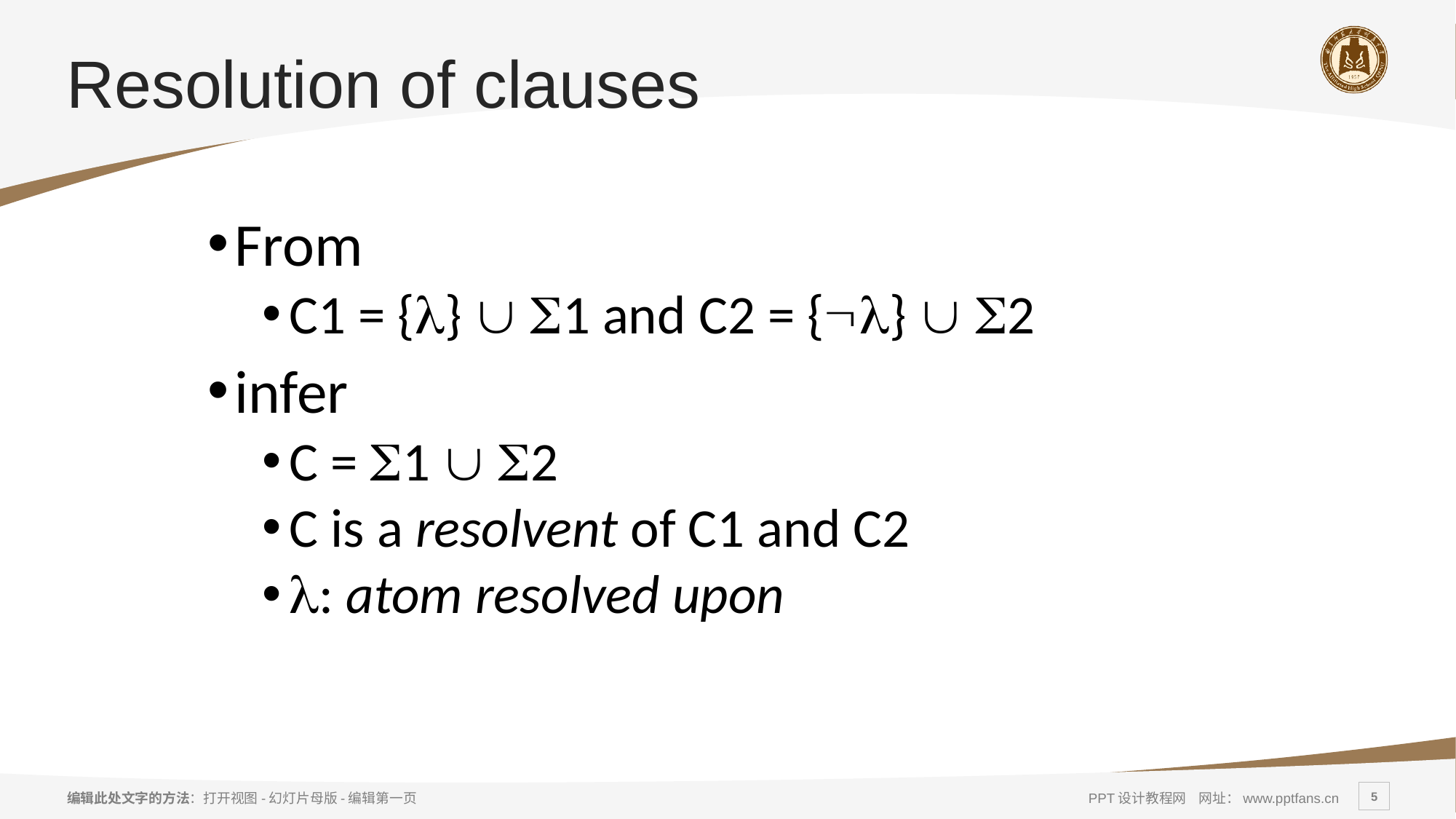

# Resolution of clauses
From
C1 = {λ} ∪ Σ1 and C2 = {¬λ} ∪ Σ2
infer
C = Σ1 ∪ Σ2
C is a resolvent of C1 and C2
λ: atom resolved upon